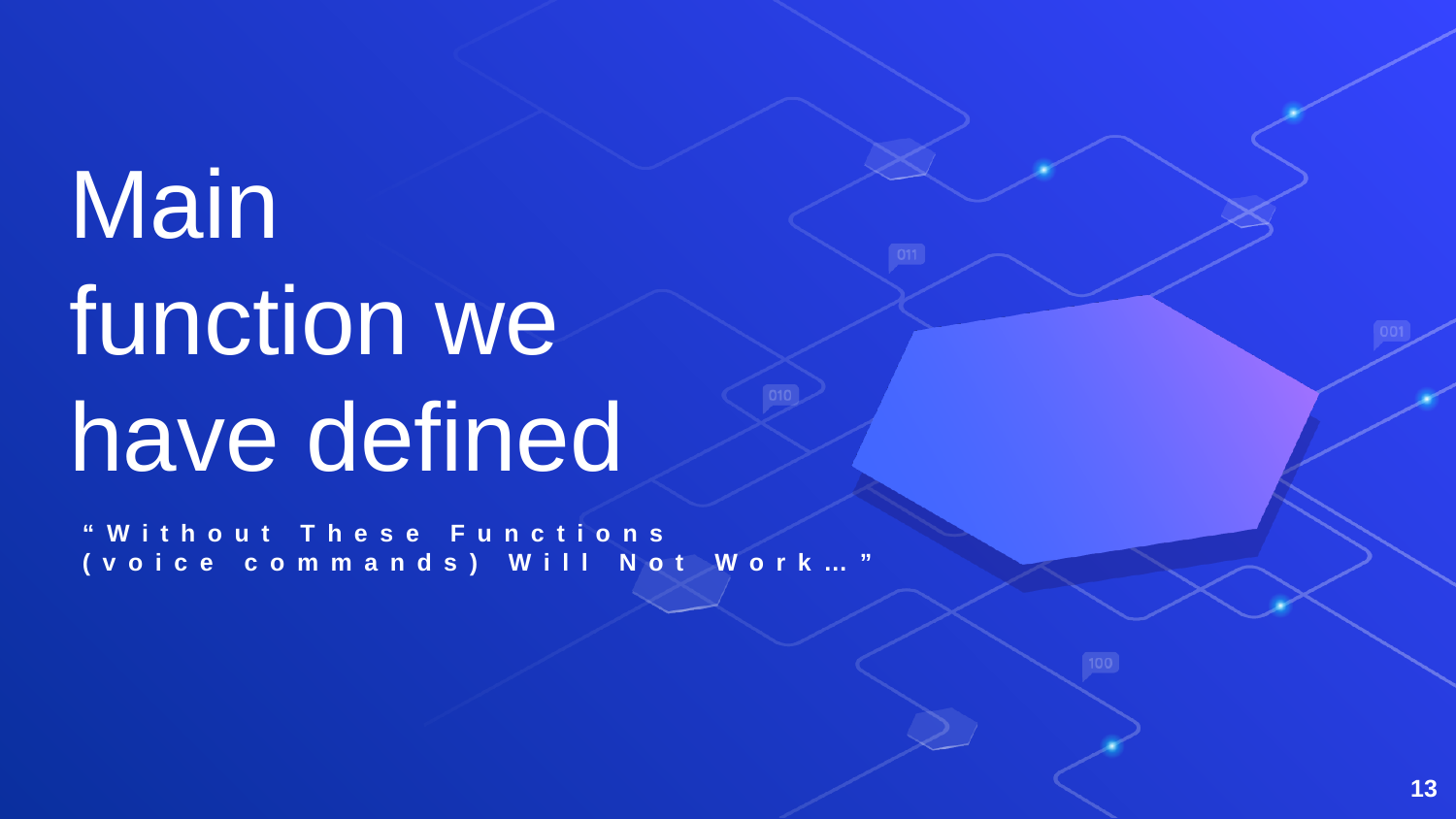

# Main     function we have defined
“Without These Functions
(voice commands) Will Not Work…”
13